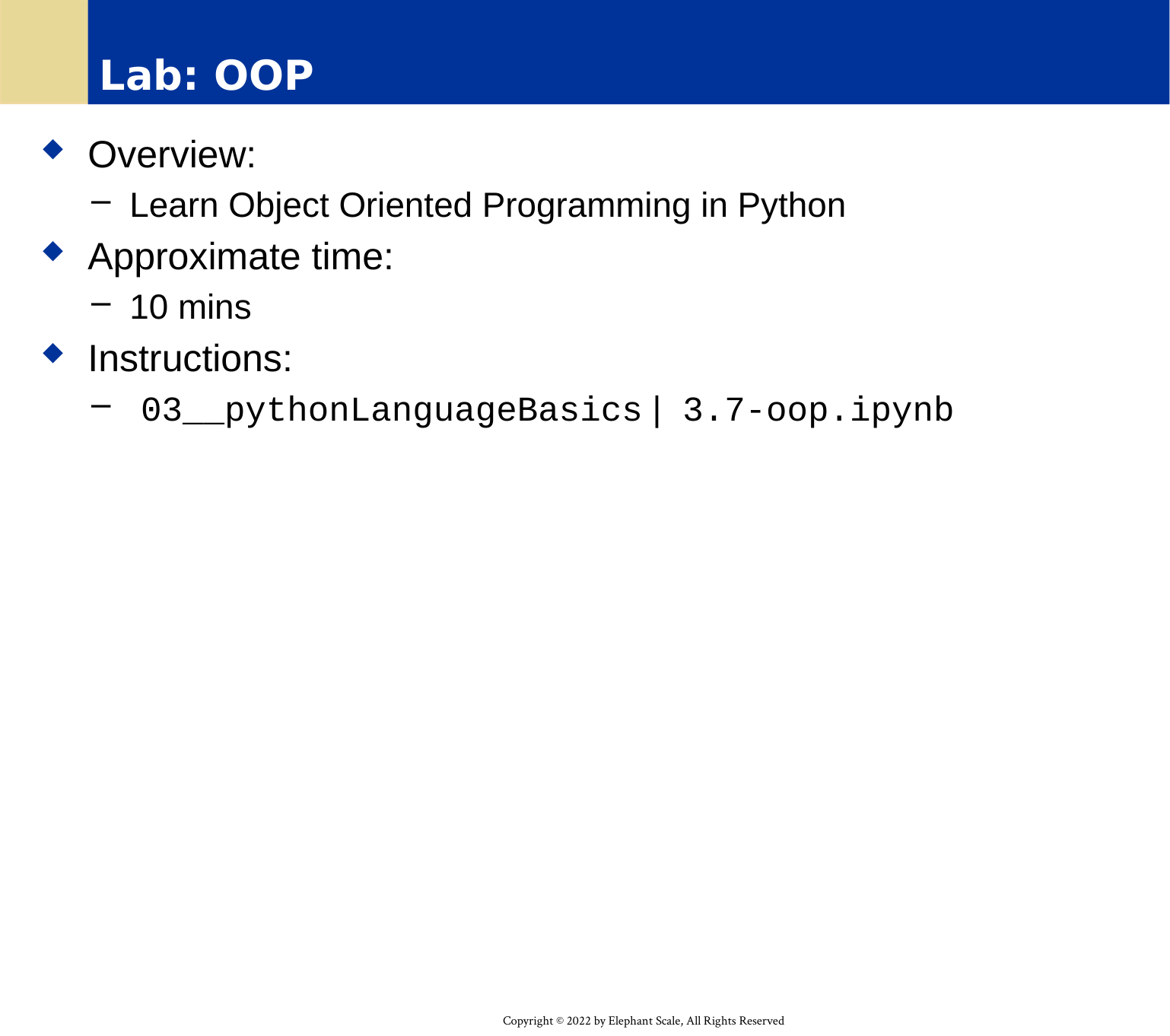

# Lab: OOP
 Overview:
 Learn Object Oriented Programming in Python
 Approximate time:
 10 mins
 Instructions:
 03__pythonLanguageBasics | 3.7-oop.ipynb
Copyright © 2022 by Elephant Scale, All Rights Reserved